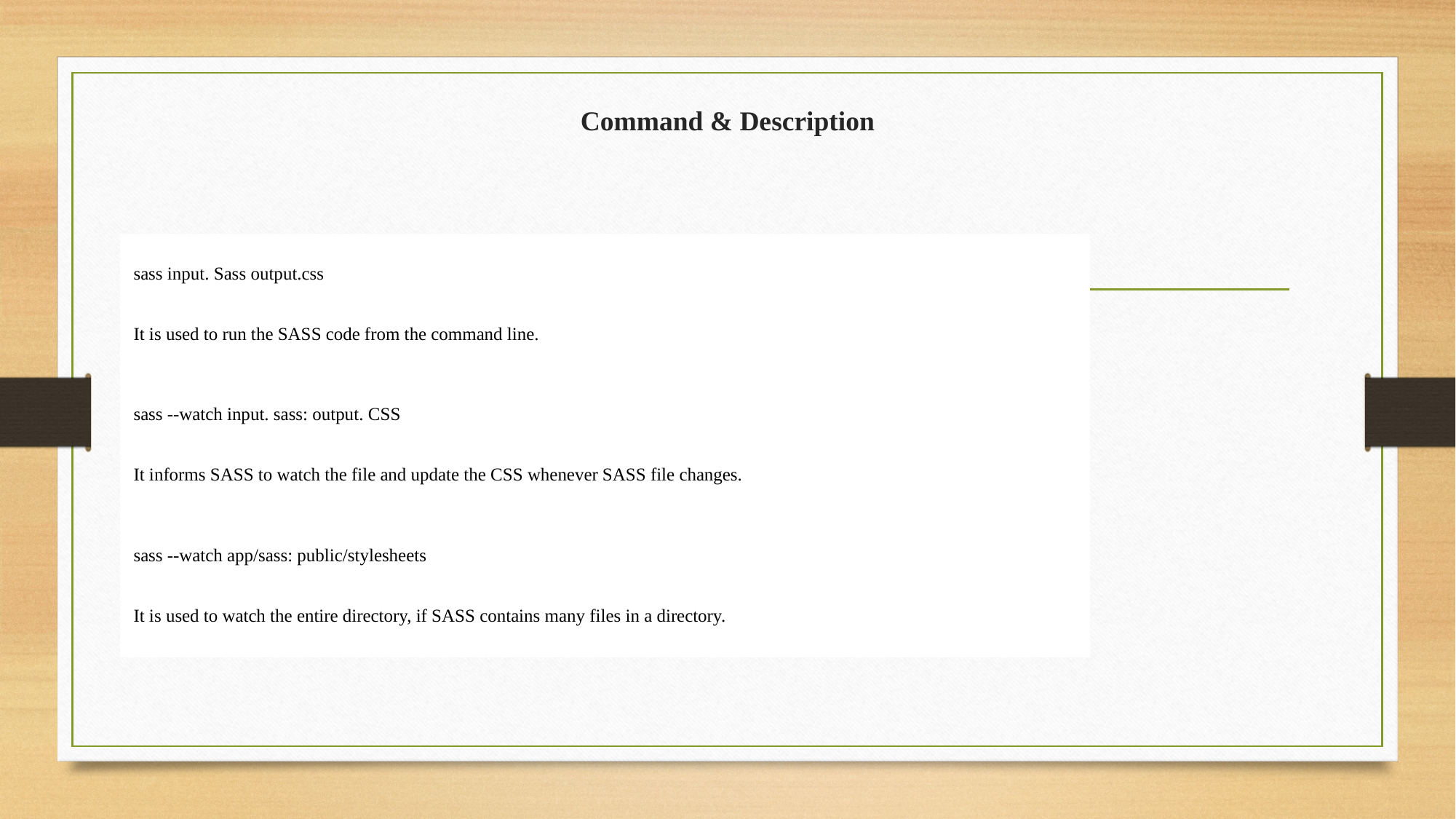

# Command & Description
| sass input. Sass output.css It is used to run the SASS code from the command line. |
| --- |
| sass --watch input. sass: output. CSS It informs SASS to watch the file and update the CSS whenever SASS file changes. |
| sass --watch app/sass: public/stylesheets It is used to watch the entire directory, if SASS contains many files in a directory. |